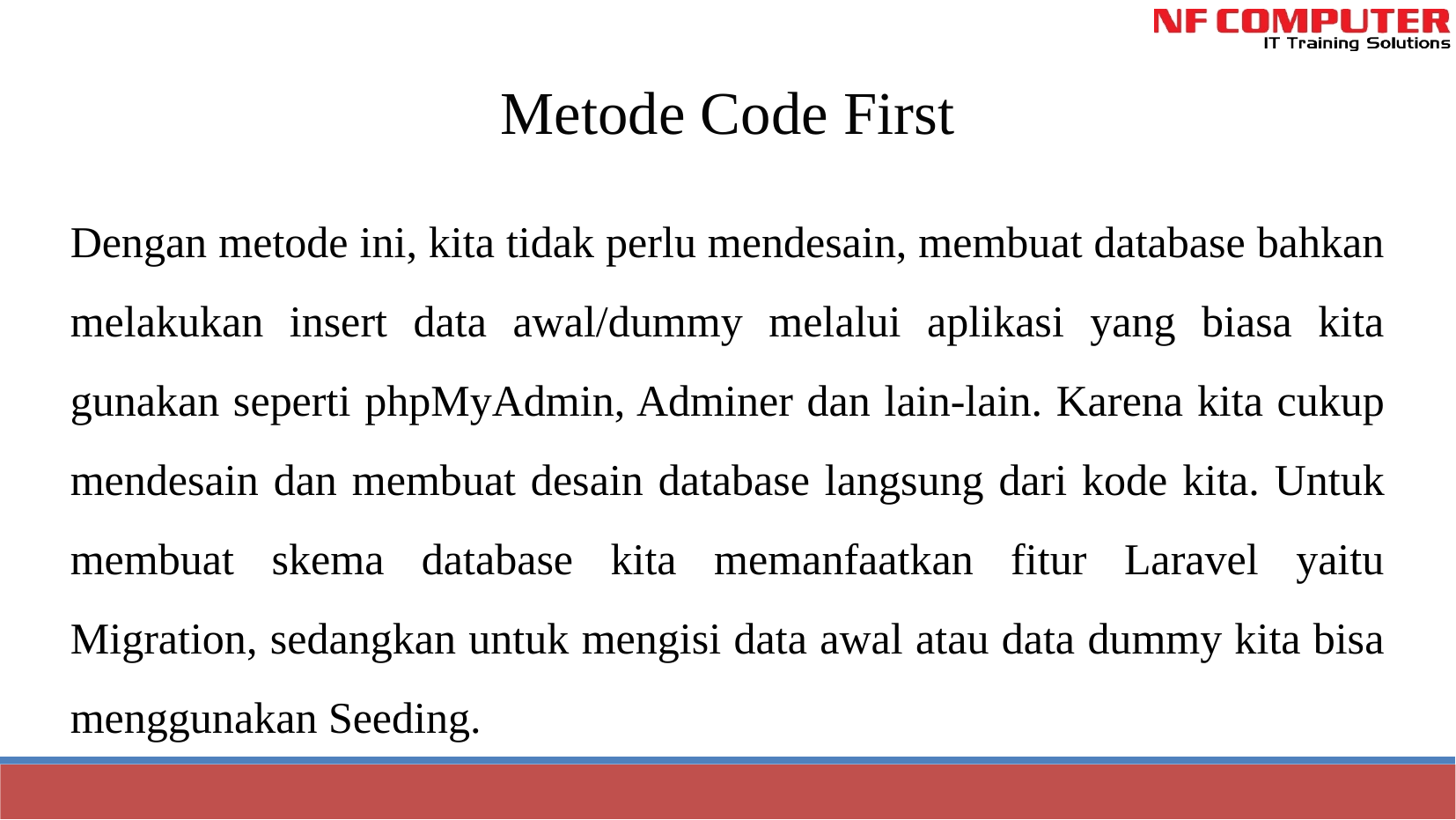

Koneksi Database (1)
Metode Code First
Dengan metode ini, kita tidak perlu mendesain, membuat database bahkan melakukan insert data awal/dummy melalui aplikasi yang biasa kita gunakan seperti phpMyAdmin, Adminer dan lain-lain. Karena kita cukup mendesain dan membuat desain database langsung dari kode kita. Untuk membuat skema database kita memanfaatkan fitur Laravel yaitu Migration, sedangkan untuk mengisi data awal atau data dummy kita bisa menggunakan Seeding.